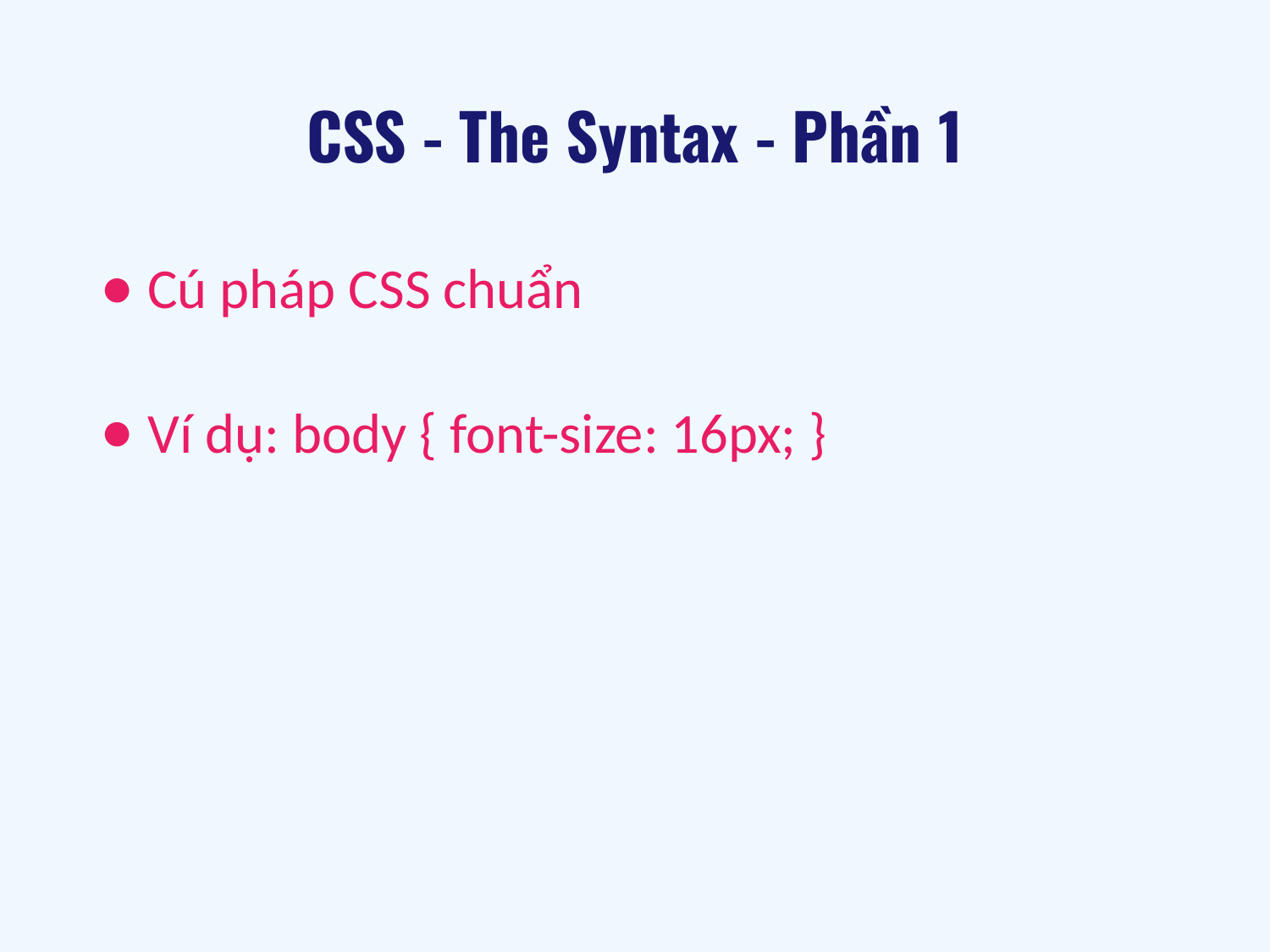

# CSS - The Syntax - Phần 1
Cú pháp CSS chuẩn

Ví dụ: body { font-size: 16px; }